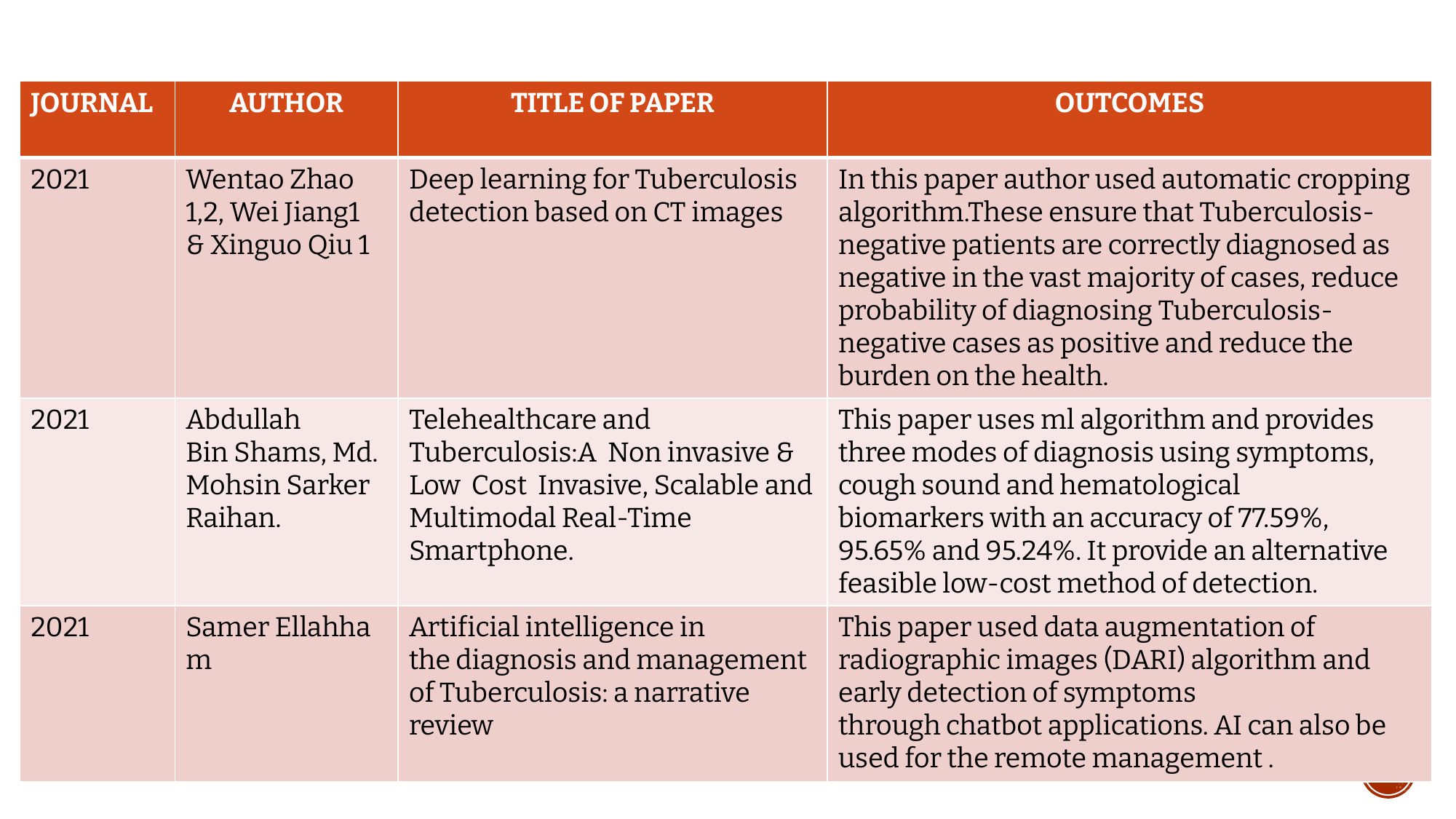

| JOURNAL​ | AUTHOR​ ​ | TITLE OF PAPER​ ​ | OUTCOMES​ ​ |
| --- | --- | --- | --- |
| 2021​ | Wentao Zhao 1,2, Wei Jiang1 & Xinguo Qiu 1​ | Deep learning for Tuberculosis detection based on CT images​ | In this paper author used automatic cropping algorithm.These ensure that Tuberculosis-negative patients are correctly diagnosed as negative in the vast majority of cases, reduce probability of diagnosing Tuberculosis-negative cases as positive and reduce the burden on the health. |
| 2021​ | Abdullah Bin Shams, Md. Mohsin Sarker Raihan.​ | Telehealthcare and Tuberculosis:A  Non invasive & Low  Cost  Invasive, Scalable and Multimodal Real-Time Smartphone. | This paper uses ml algorithm and provides three modes of diagnosis using symptoms, cough sound and hematological biomarkers with an accuracy of 77.59%, 95.65% and 95.24%. It provide an alternative feasible low-cost method of detection. |
| 2021​ | Samer Ellahham​ | Artificial intelligence in the diagnosis and management of Tuberculosis: a narrative review​ | This paper used data augmentation of radiographic images (DARI) algorithm and early detection of symptoms through chatbot applications. AI can also be used for the remote management . |